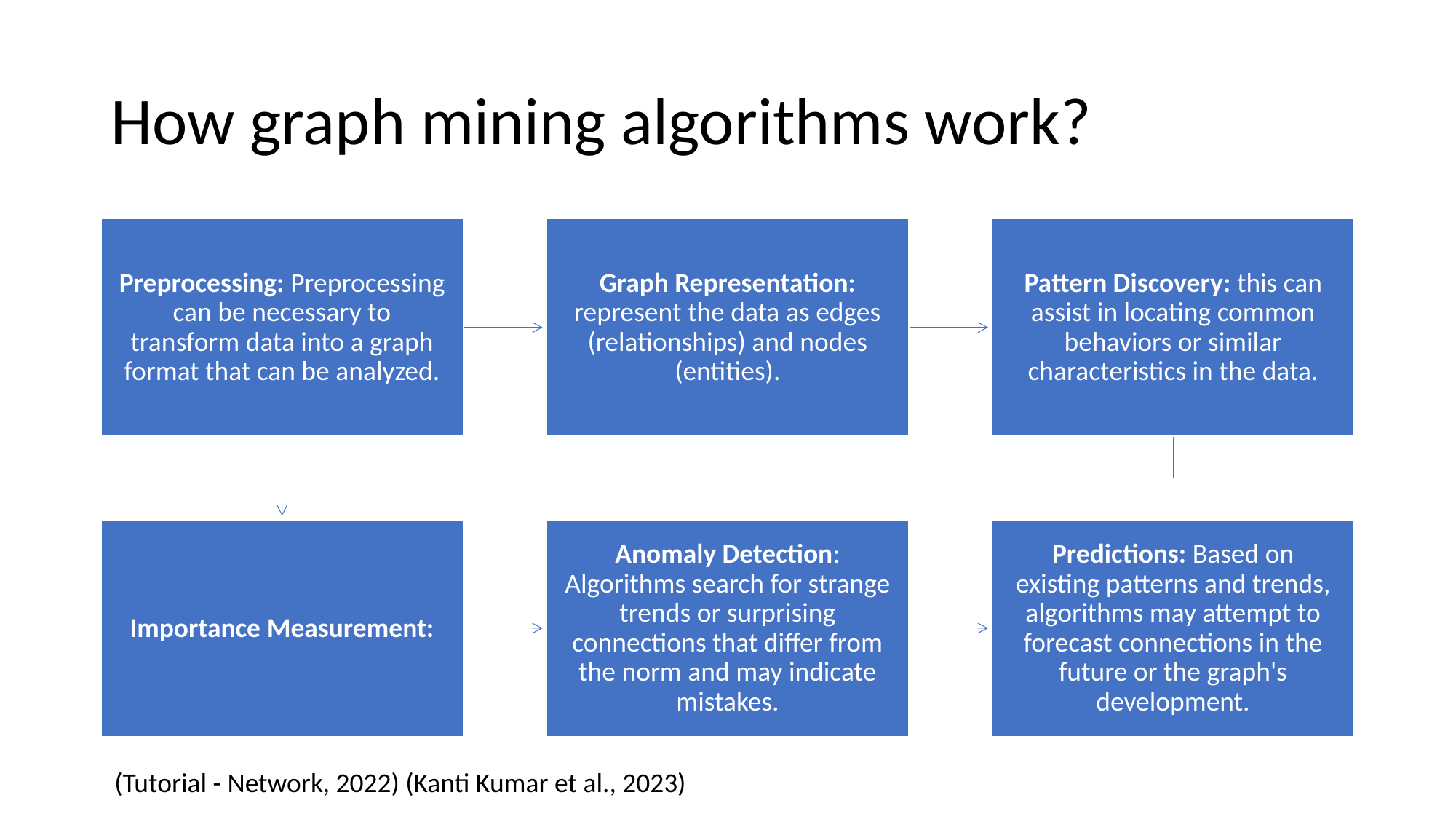

# How graph mining algorithms work?

Preprocessing: Preprocessing can be necessary to transform data into a graph format that can be analyzed.

Graph Representation: represent the data as edges (relationships) and nodes (entities).

Pattern Discovery: this can assist in locating common behaviors or similar characteristics in the data.

Importance Measurement:

Anomaly Detection: Algorithms search for strange trends or surprising connections that differ from the norm and may indicate mistakes.
Predictions: Based on existing patterns and trends, algorithms may attempt to forecast connections in the future or the graph's development.
(Tutorial - Network, 2022) (Kanti Kumar et al., 2023)